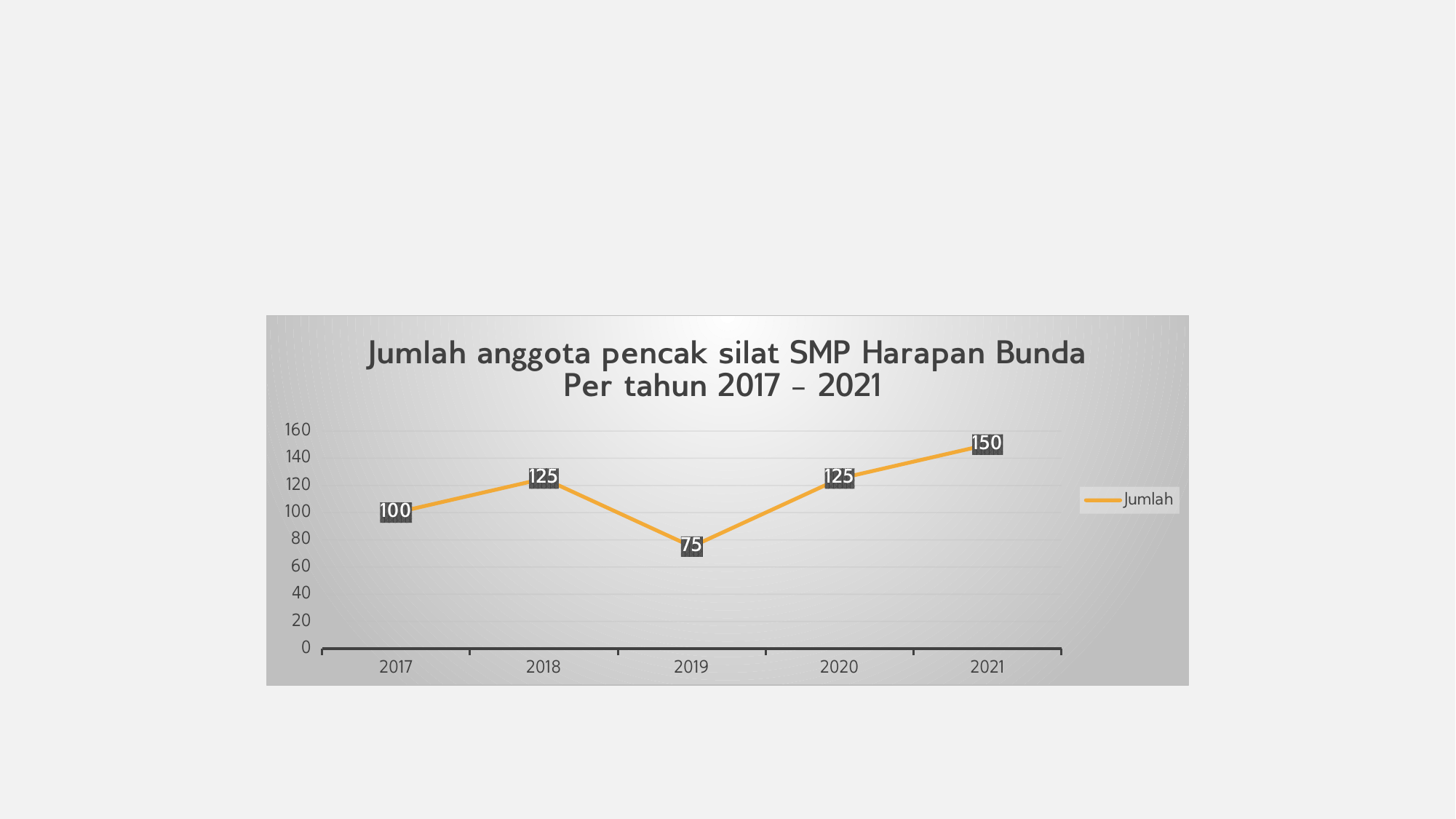

#

### Chart: Jumlah anggota pencak silat SMP Harapan Bunda
Per tahun 2017 – 2021

| Category | Jumlah |
|---|---|
| 2017 | 100.0 |
| 2018 | 125.0 |
| 2019 | 75.0 |
| 2020 | 125.0 |
| 2021 | 150.0 |